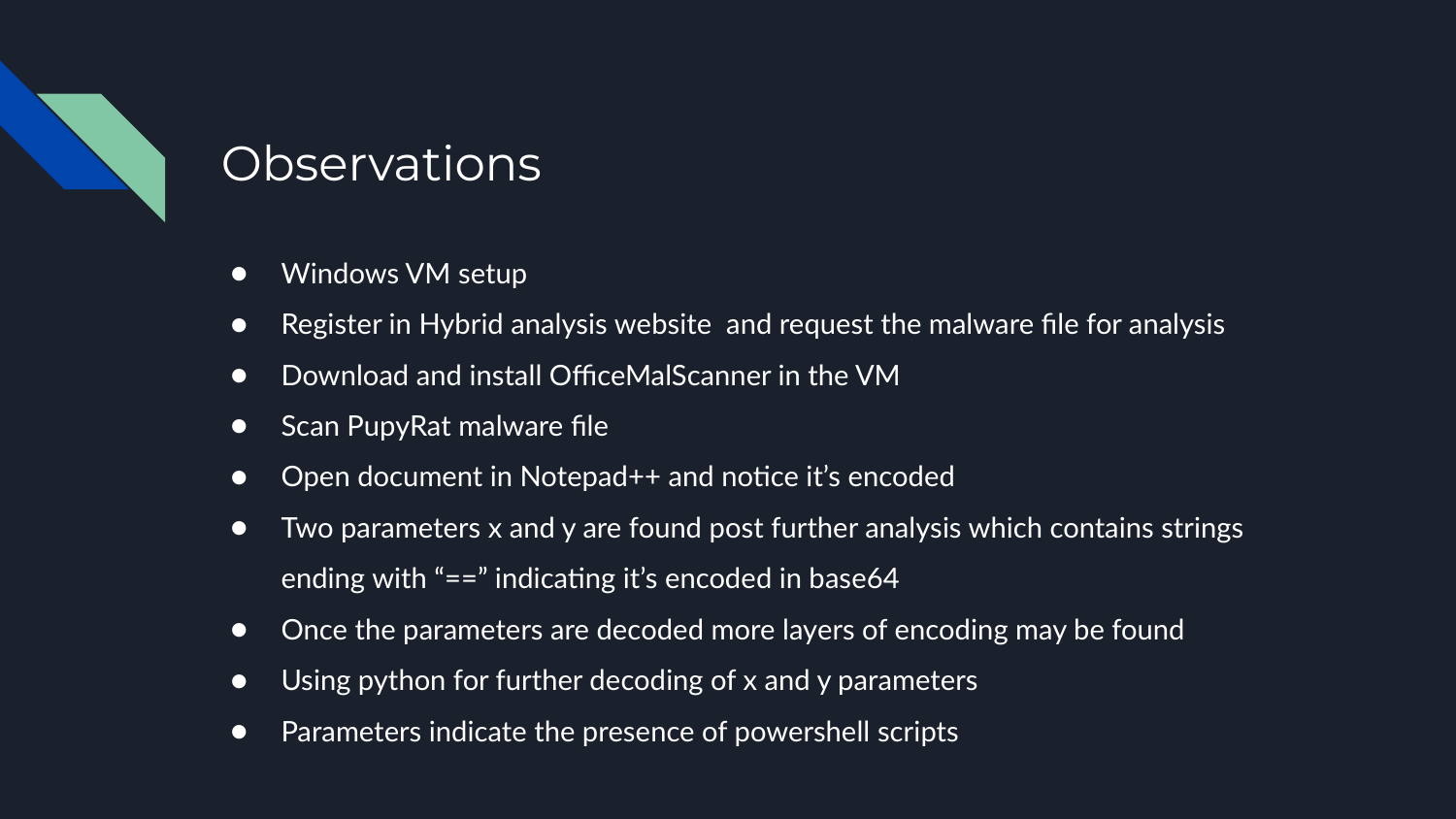

# Observations
Windows VM setup
Register in Hybrid analysis website  and request the malware file for analysis
Download and install OfficeMalScanner in the VM
Scan PupyRat malware file
Open document in Notepad++ and notice it’s encoded
Two parameters x and y are found post further analysis which contains strings ending with “==” indicating it’s encoded in base64
Once the parameters are decoded more layers of encoding may be found
Using python for further decoding of x and y parameters
Parameters indicate the presence of powershell scripts